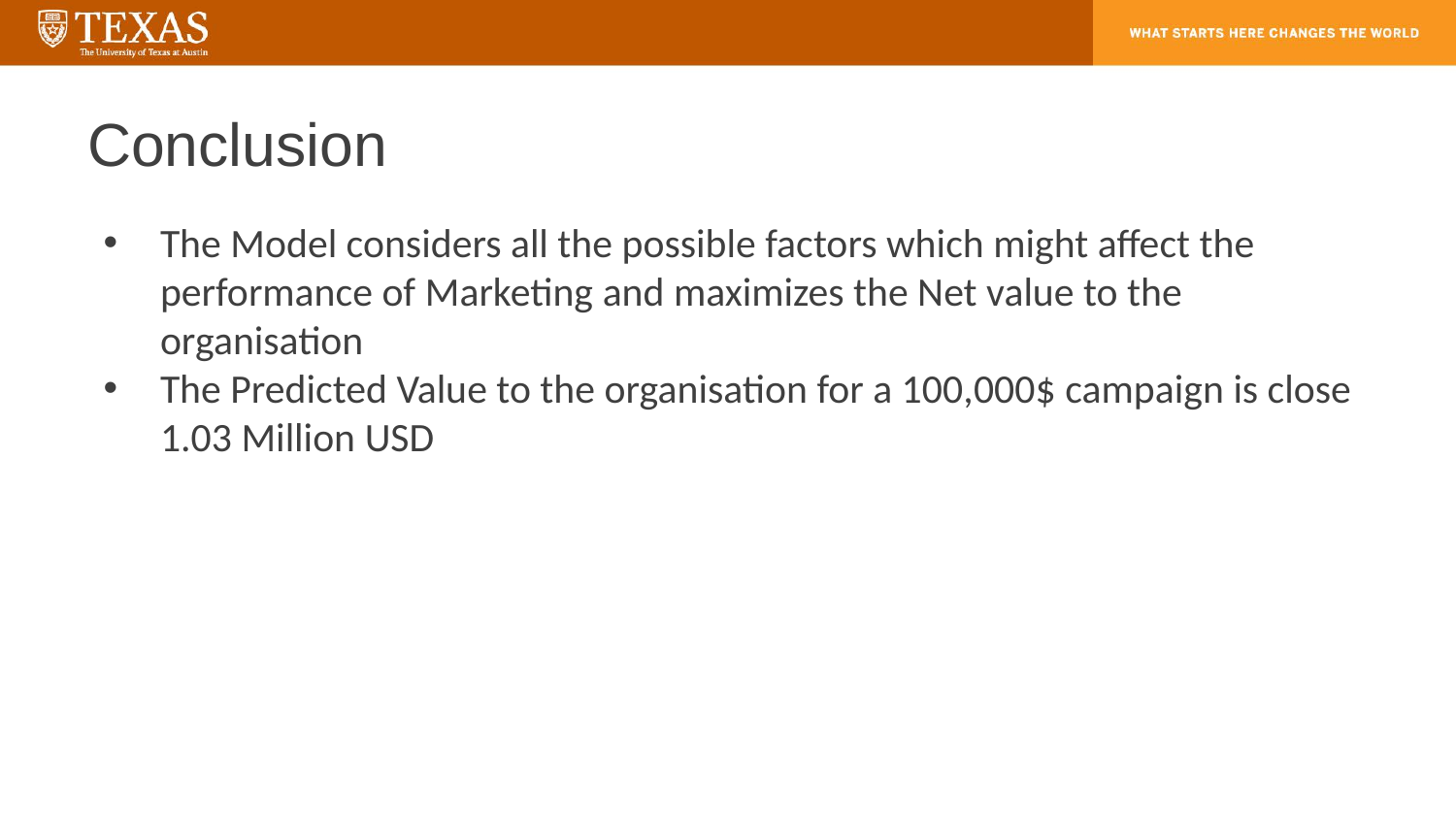

# Conclusion
The Model considers all the possible factors which might affect the performance of Marketing and maximizes the Net value to the organisation
The Predicted Value to the organisation for a 100,000$ campaign is close 1.03 Million USD